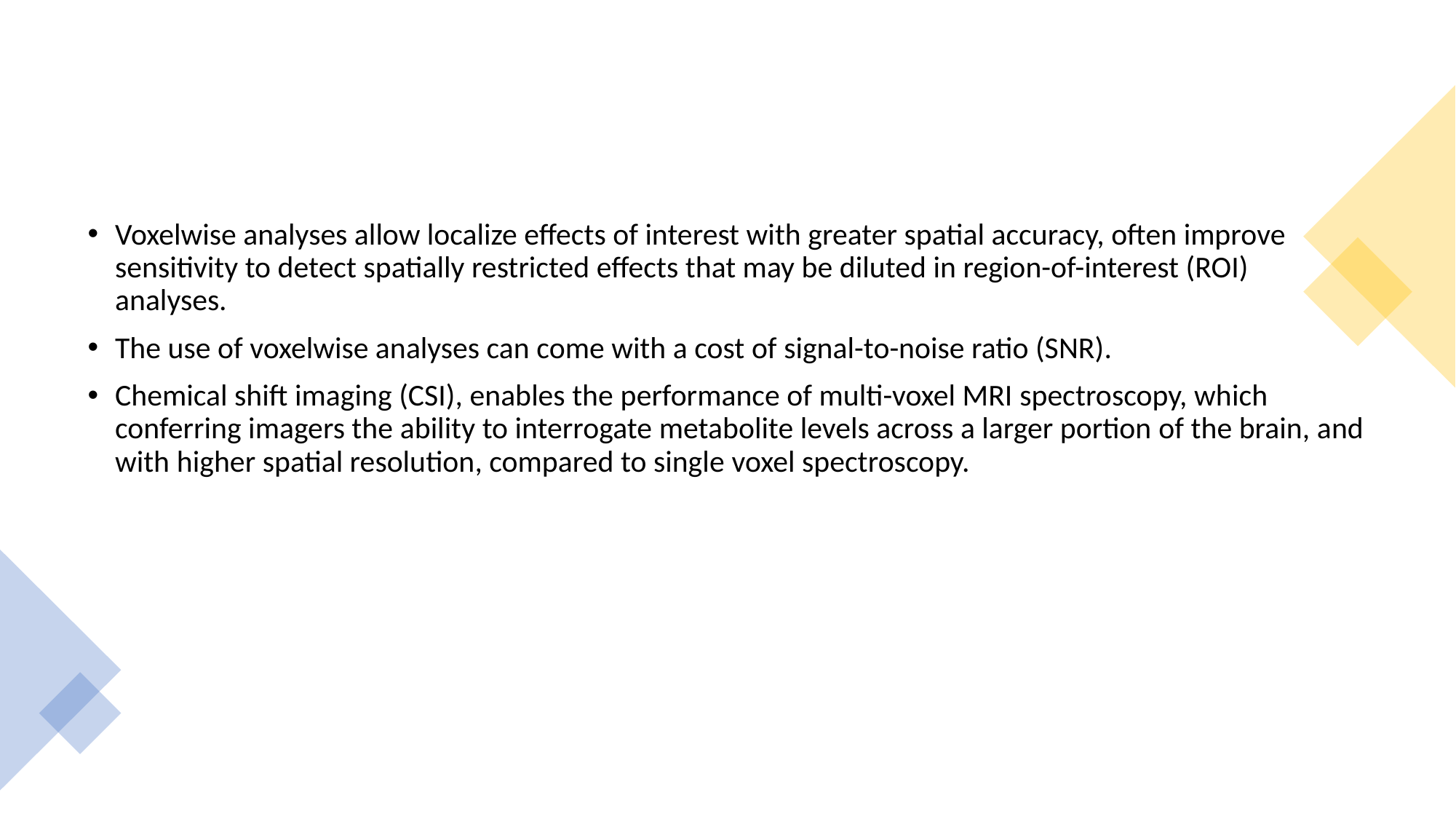

#

Voxelwise analyses allow localize effects of interest with greater spatial accuracy, often improve sensitivity to detect spatially restricted effects that may be diluted in region-of-interest (ROI) analyses.
The use of voxelwise analyses can come with a cost of signal-to-noise ratio (SNR).
Chemical shift imaging (CSI), enables the performance of multi-voxel MRI spectroscopy, which conferring imagers the ability to interrogate metabolite levels across a larger portion of the brain, and with higher spatial resolution, compared to single voxel spectroscopy.